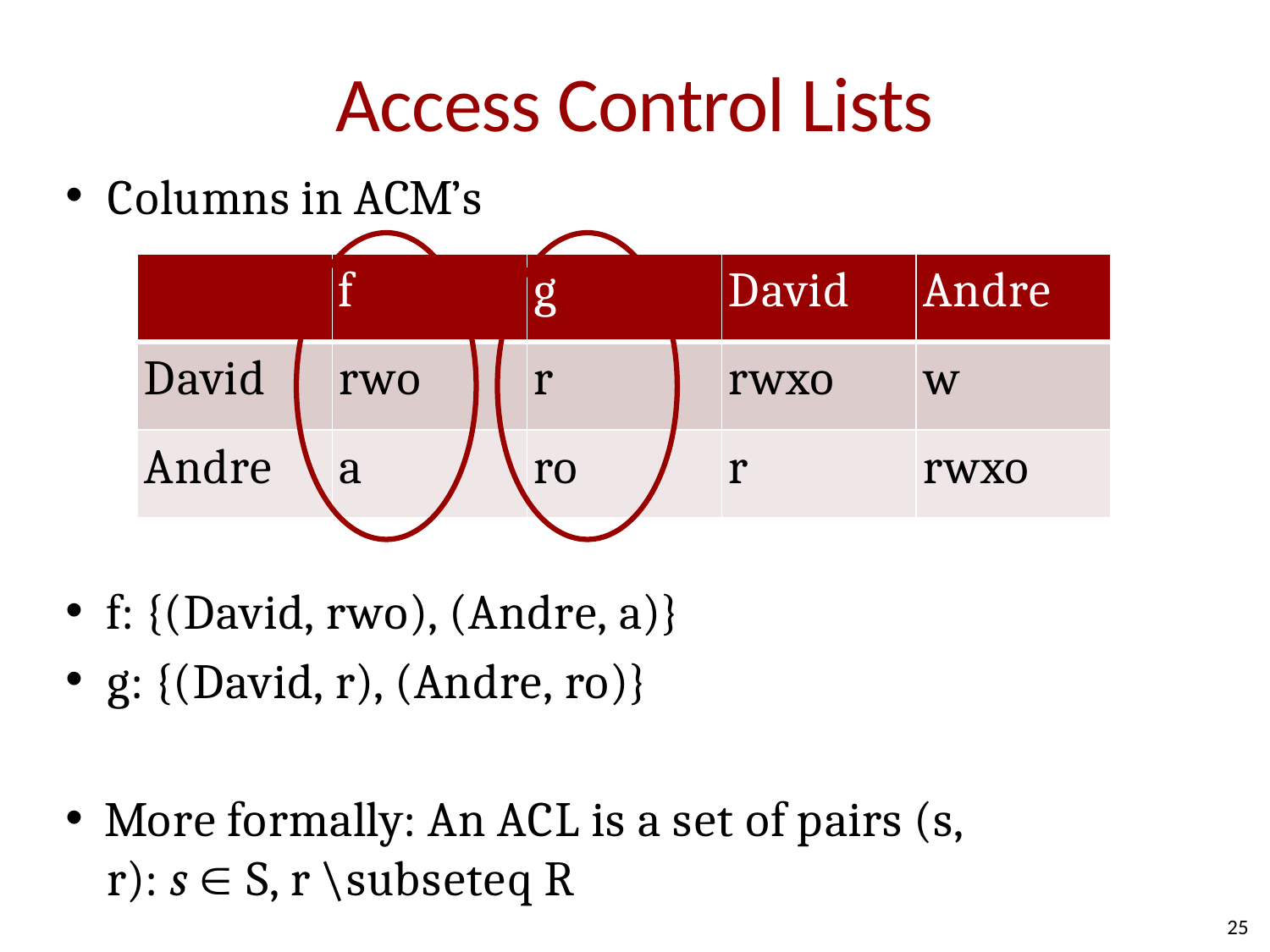

# Access Control Lists
Columns in ACM’s

f: {(David, rwo), (Andre, a)}
g: {(David, r), (Andre, ro)}

More formally: An ACL is a set of pairs (s, r): s ∈ S, r \subseteq R

|  | f | g | David | Andre |
| --- | --- | --- | --- | --- |
| David | rwo | r | rwxo | w |
| Andre | a | ro | r | rwxo |
25